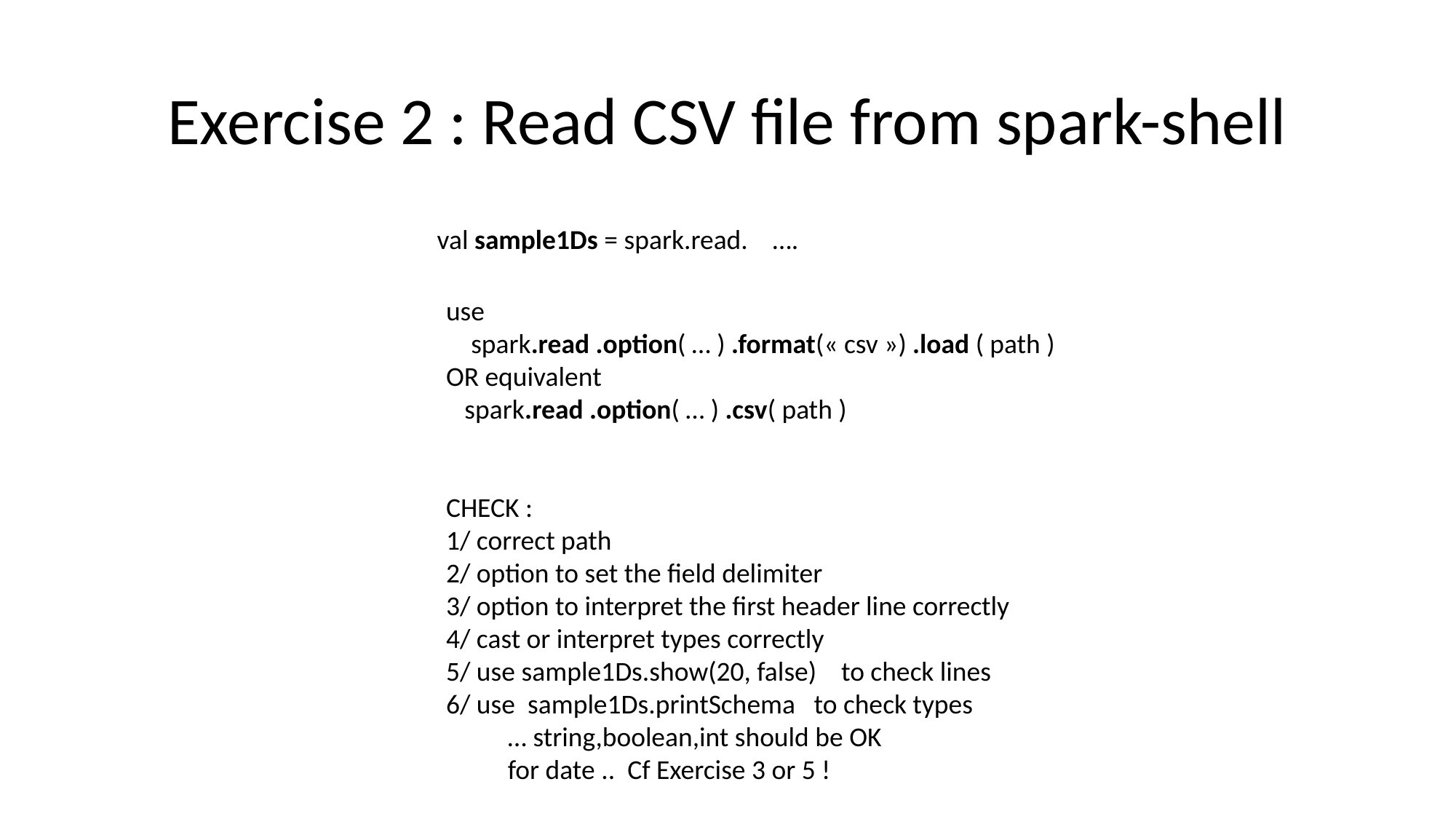

# Exercise 2 : Read CSV file from spark-shell
val sample1Ds = spark.read.    ….
use
    spark.read .option( … ) .format(« csv ») .load ( path )
OR equivalent
   spark.read .option( … ) .csv( path )

CHECK :
1/ correct path
2/ option to set the field delimiter
3/ option to interpret the first header line correctly
4/ cast or interpret types correctly
5/ use sample1Ds.show(20, false)    to check lines
6/ use  sample1Ds.printSchema   to check types
          … string,boolean,int should be OK
          for date ..  Cf Exercise 3 or 5 !